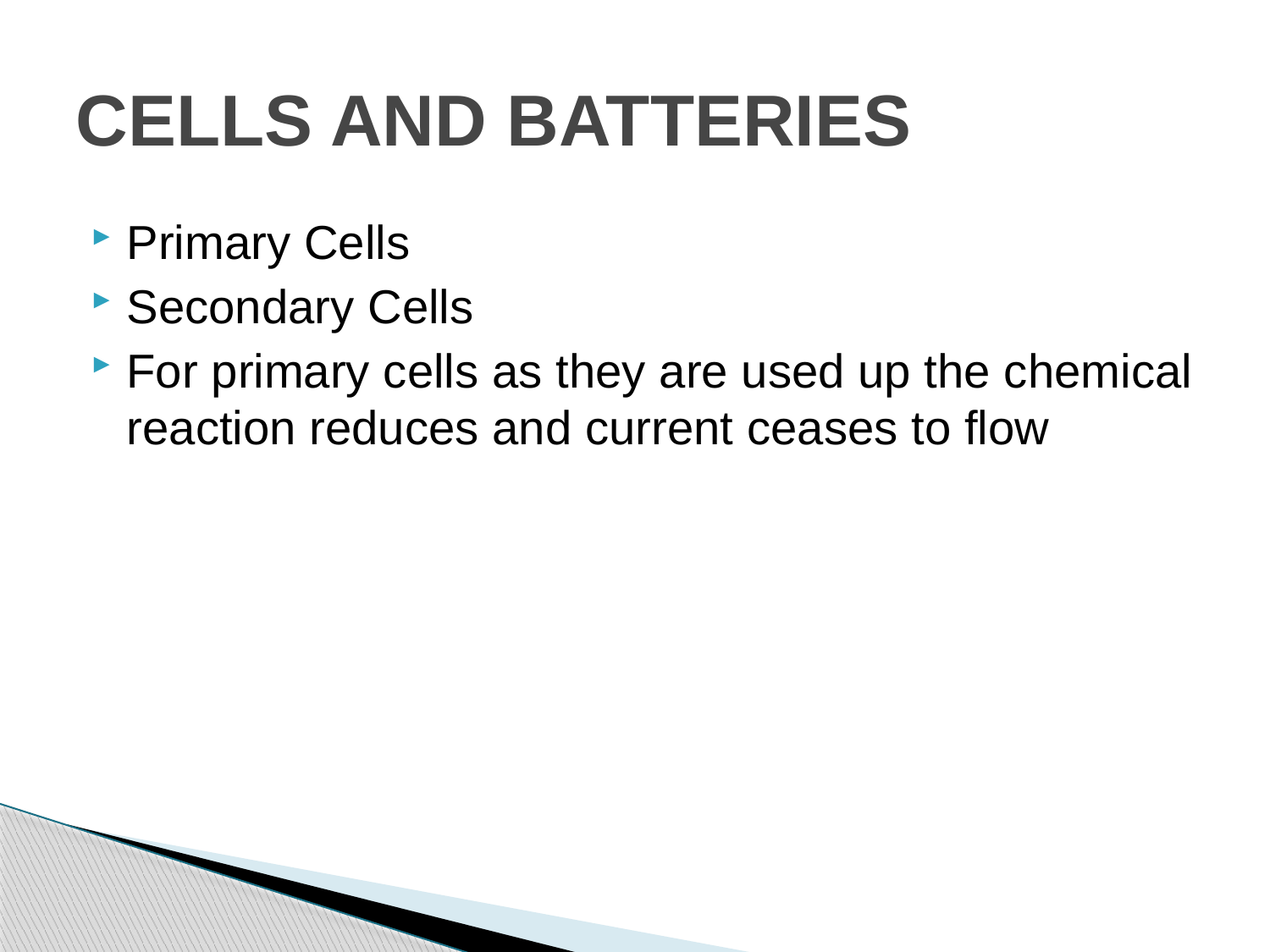

# CELLS AND BATTERIES
Primary Cells
Secondary Cells
For primary cells as they are used up the chemical reaction reduces and current ceases to flow